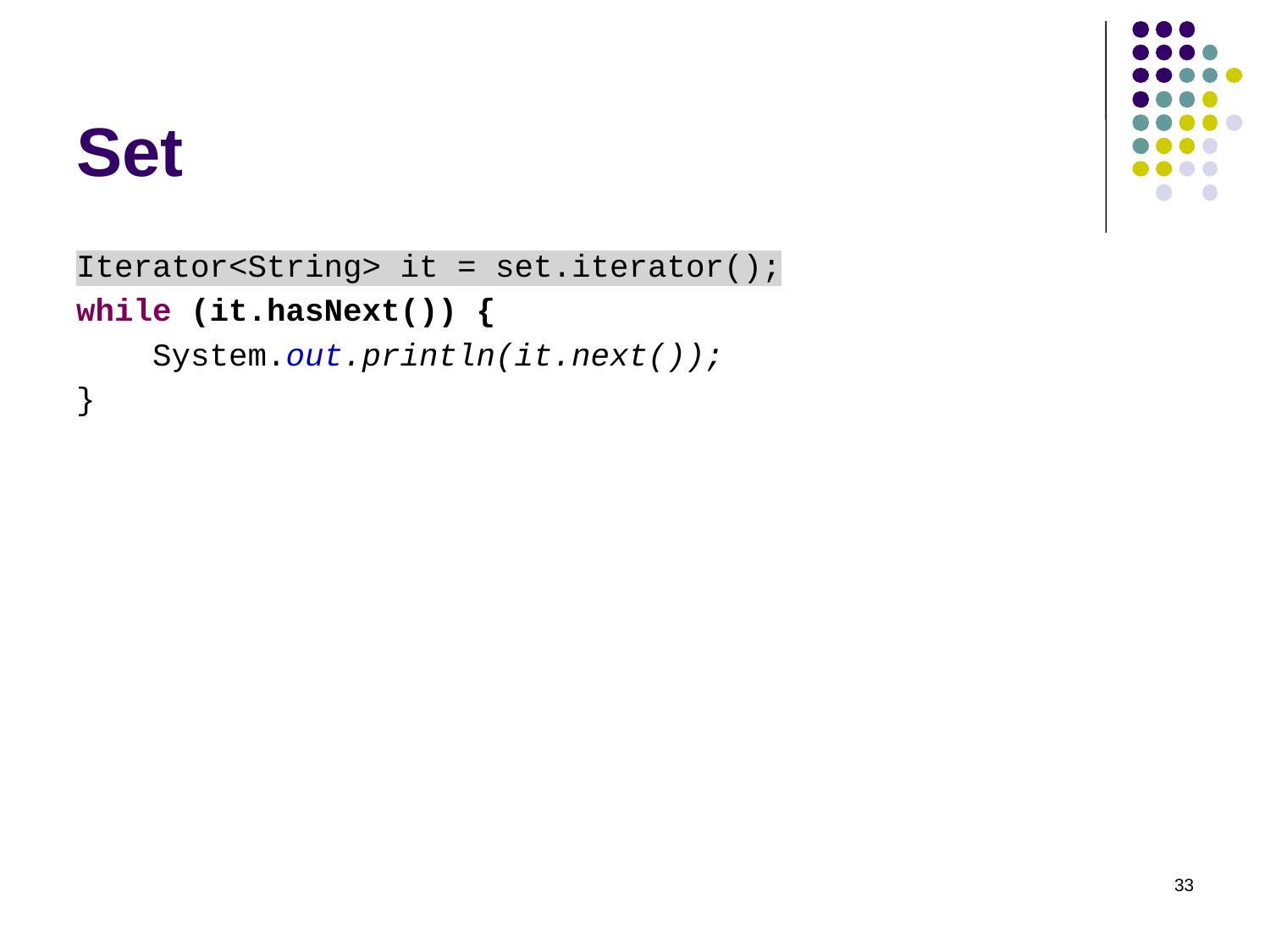

# Set
Iterator<String> it = set.iterator();
while (it.hasNext()) {
    System.out.println(it.next());
}
33